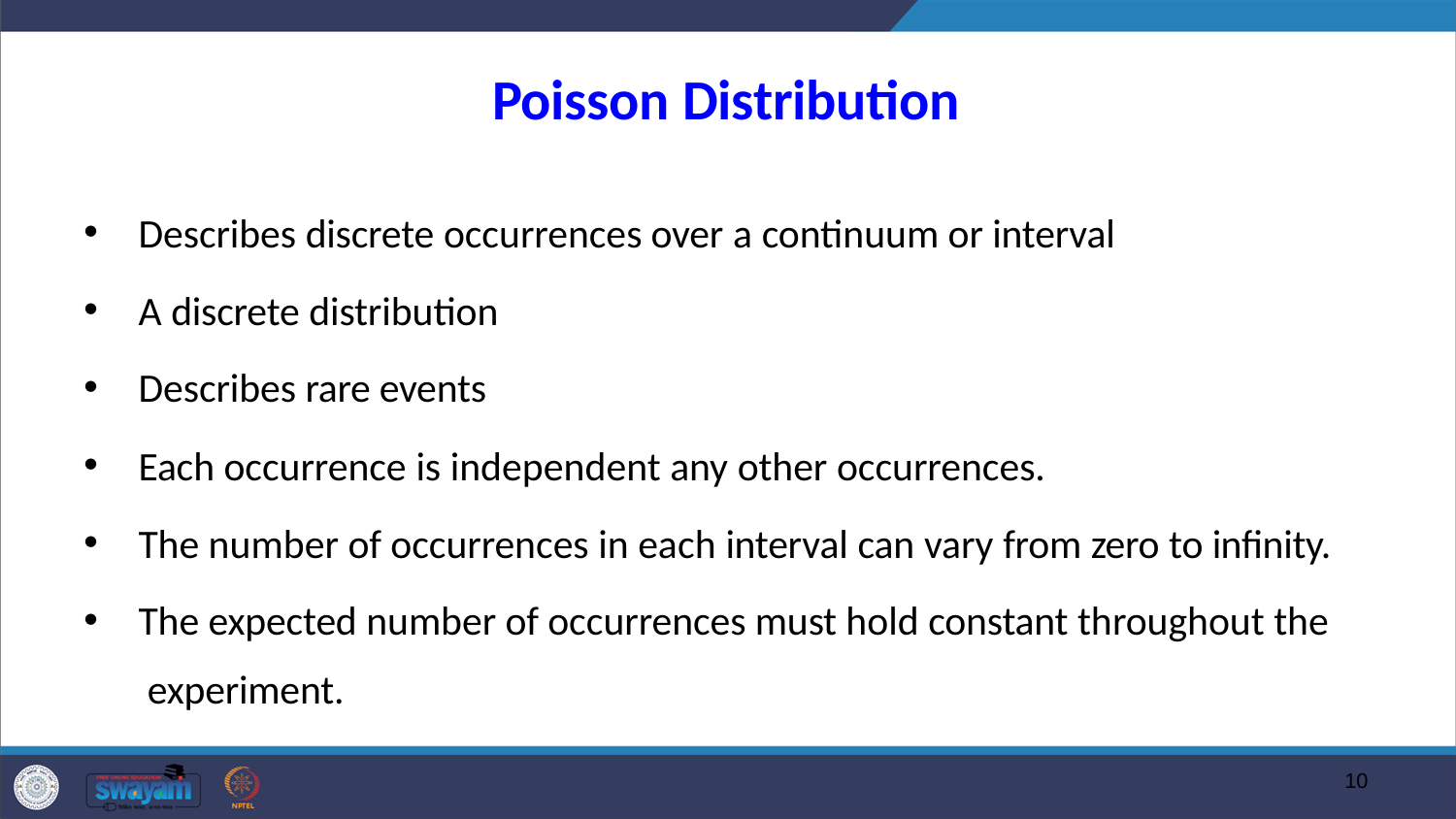

# Poisson Distribution

Describes discrete occurrences over a continuum or interval
A discrete distribution
Describes rare events
Each occurrence is independent any other occurrences.
The number of occurrences in each interval can vary from zero to infinity.
The expected number of occurrences must hold constant throughout the  experiment.
10